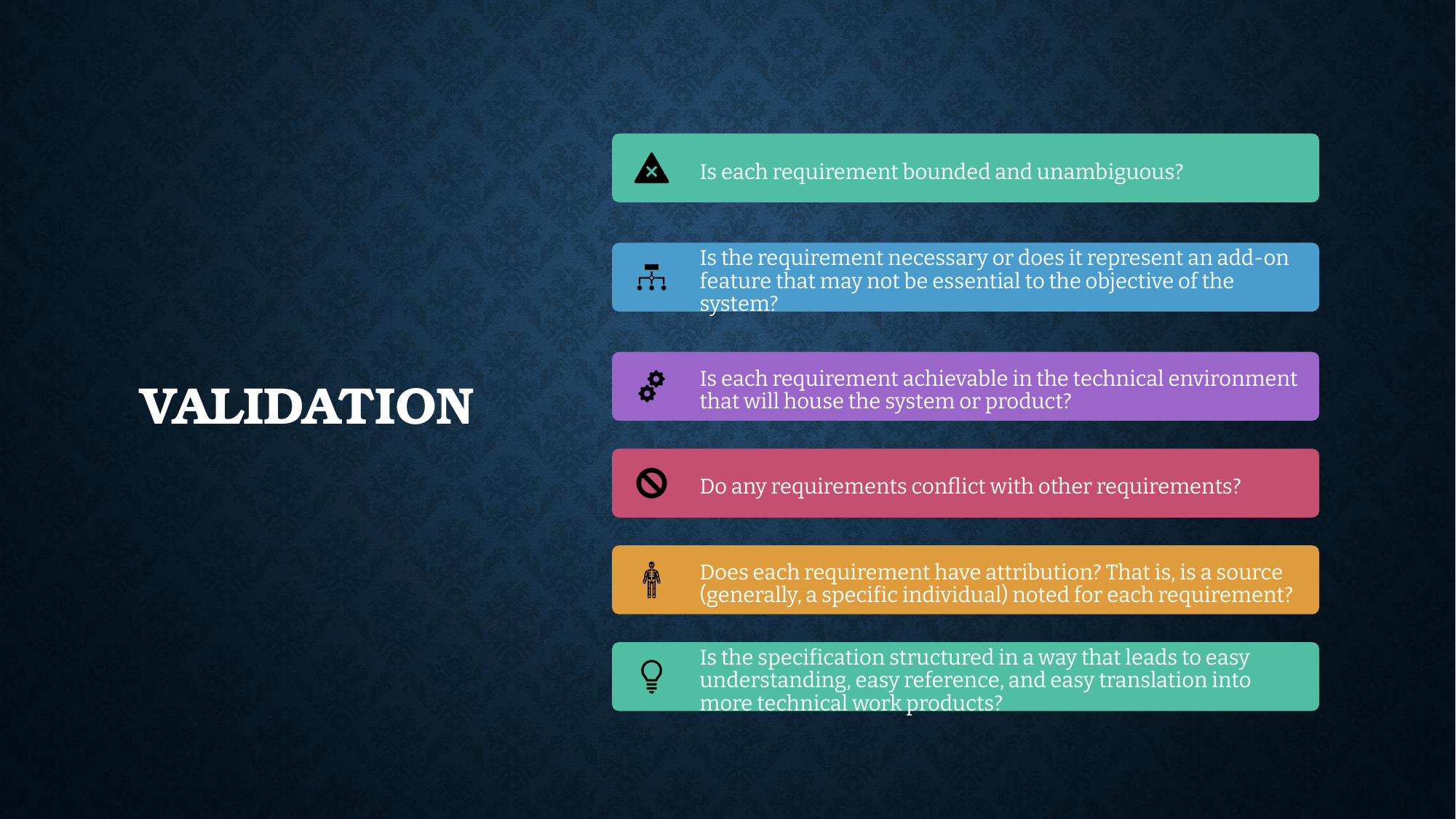

# VALIDATION
Is each requirement bounded and unambiguous?
Is the requirement necessary or does it represent an add-on feature that may not be essential to the objective of the system?
Is each requirement achievable in the technical environment that will house the system or product?
Do any requirements conflict with other requirements?
Does each requirement have attribution? That is, is a source (generally, a specific individual) noted for each requirement?
Is the specification structured in a way that leads to easy understanding, easy reference, and easy translation into more technical work products?